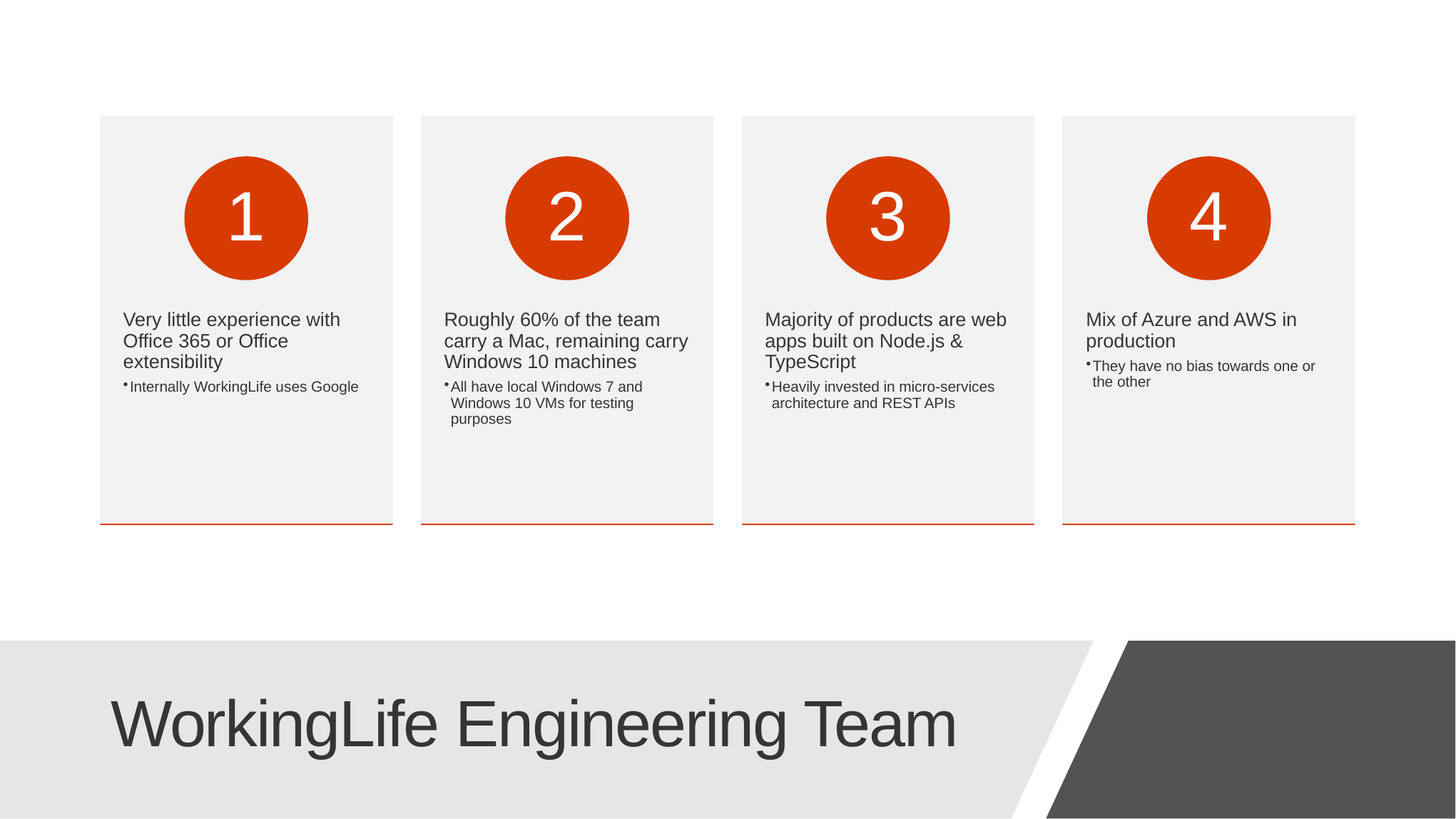

Very little experience with Office 365 or Office extensibility
Internally WorkingLife uses Google
1
Roughly 60% of the team carry a Mac, remaining carry Windows 10 machines
All have local Windows 7 and Windows 10 VMs for testing purposes
2
Majority of products are web apps built on Node.js & TypeScript
Heavily invested in micro-services architecture and REST APIs
3
Mix of Azure and AWS in production
They have no bias towards one or the other
4

# WorkingLife Engineering Team